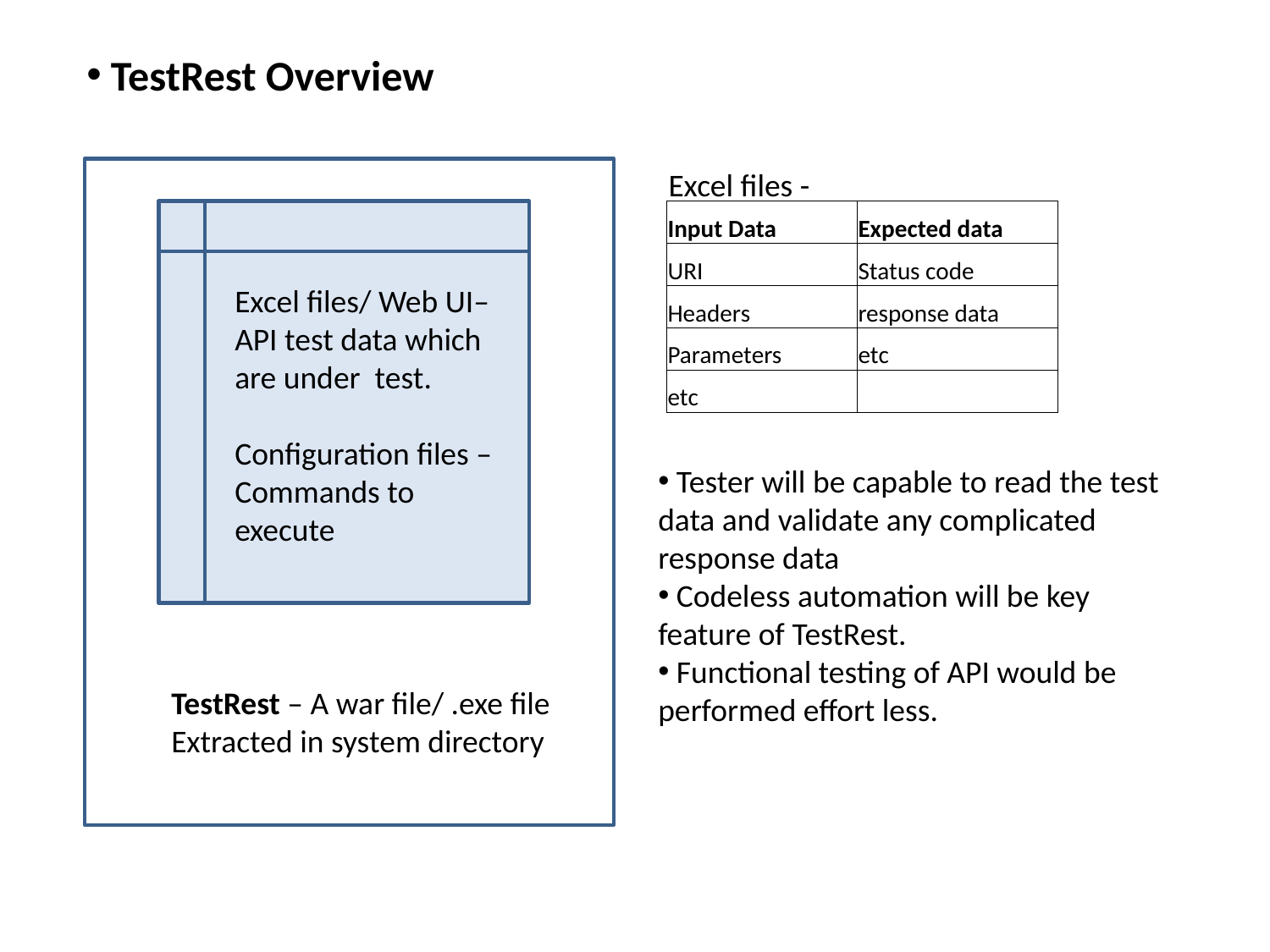

TestRest Overview

Excel files -

| Input Data | Expected data |
| --- | --- |
| URI | Status code |
| Headers | response data |
| Parameters | etc |
| etc |  |
Excel files/ Web UI–
API test data which are under  test.

Configuration files – Commands to execute
 Tester will be capable to read the test data and validate any complicated response data
 Codeless automation will be key feature of TestRest.
 Functional testing of API would be performed effort less.
TestRest – A war file/ .exe file
Extracted in system directory